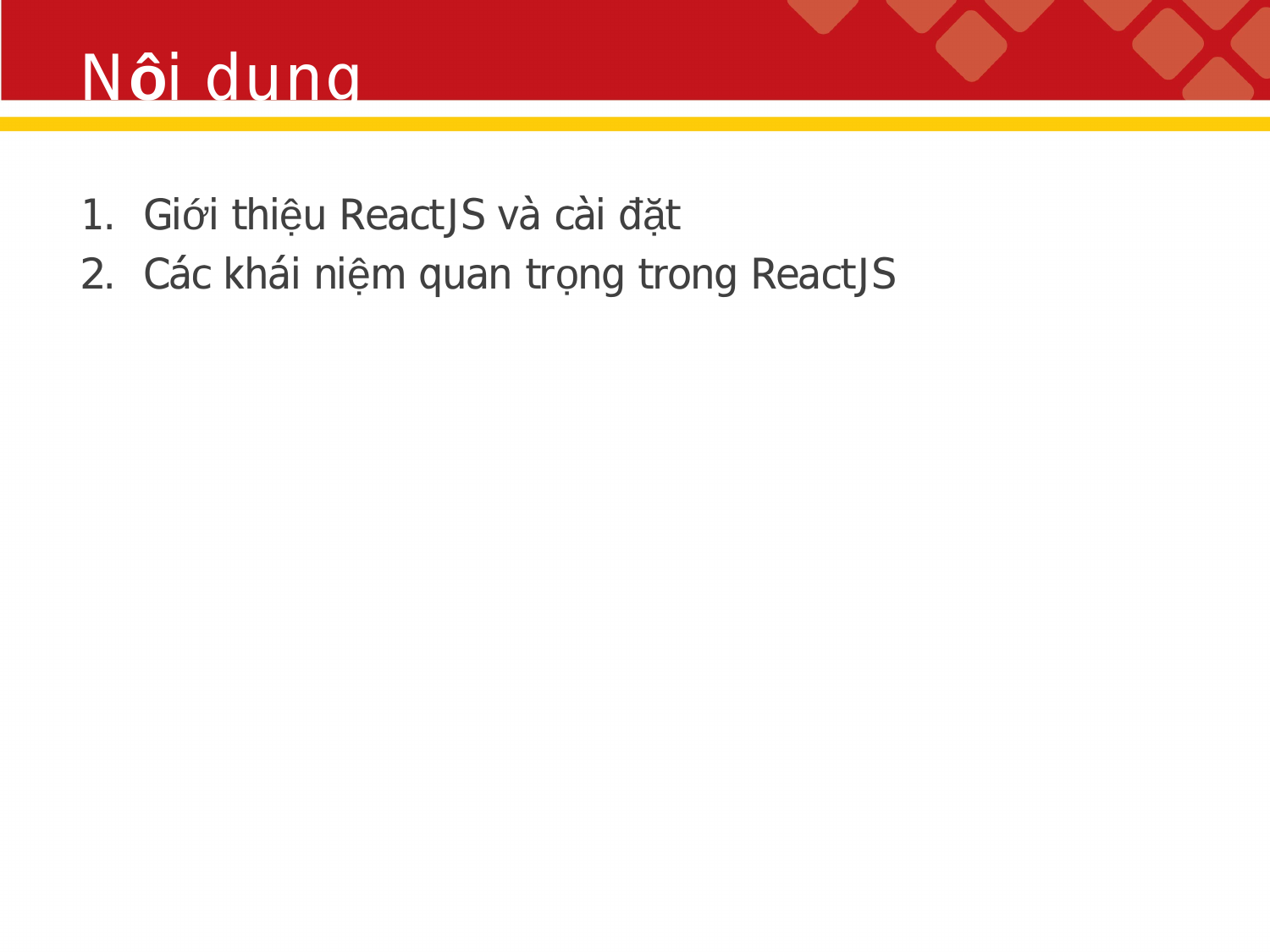

# Nội dung
Giới thiệu ReactJS và cài đặt
Các khái niệm quan trọng trong ReactJS